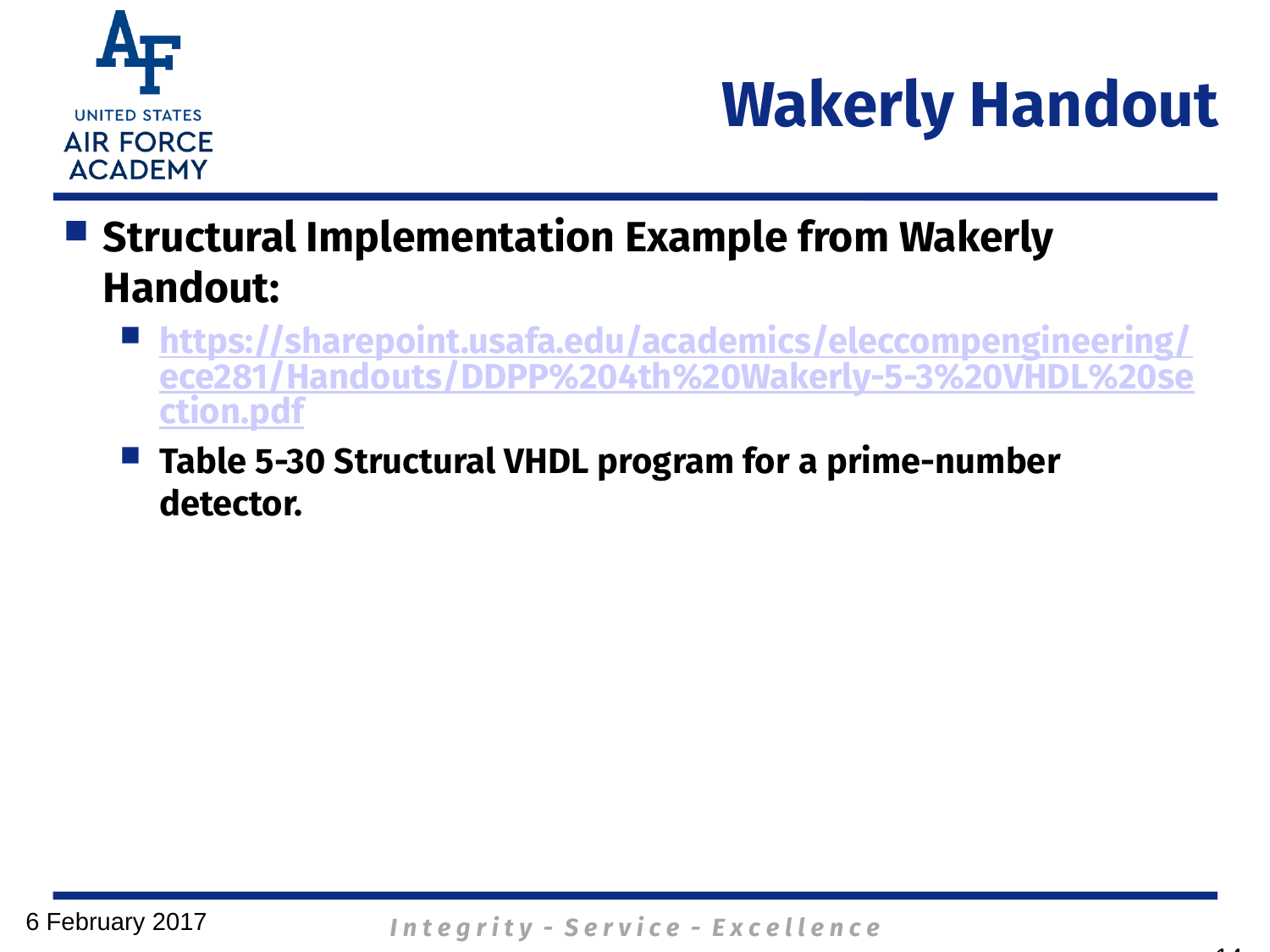

# Wakerly Handout
Structural Implementation Example from Wakerly Handout:
https://sharepoint.usafa.edu/academics/eleccompengineering/ece281/Handouts/DDPP%204th%20Wakerly-5-3%20VHDL%20section.pdf
Table 5-30 Structural VHDL program for a prime-number detector.

6 February 2017

14